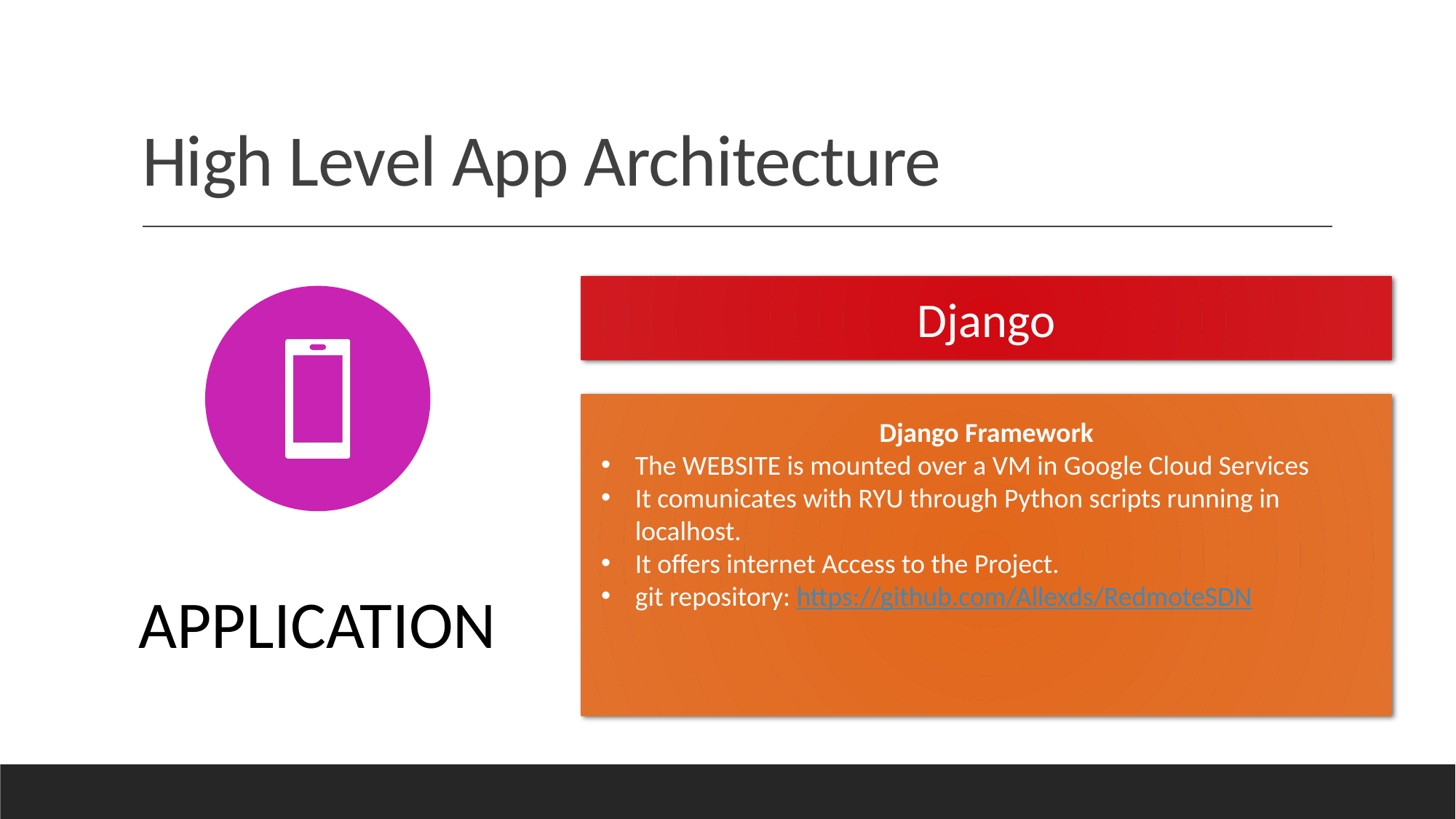

# High Level App Architecture
Application
Django

Django Framework
The WEBSITE is mounted over a VM in Google Cloud Services
It comunicates with RYU through Python scripts running in localhost.
It offers internet Access to the Project.
git repository: https://github.com/Allexds/RedmoteSDN